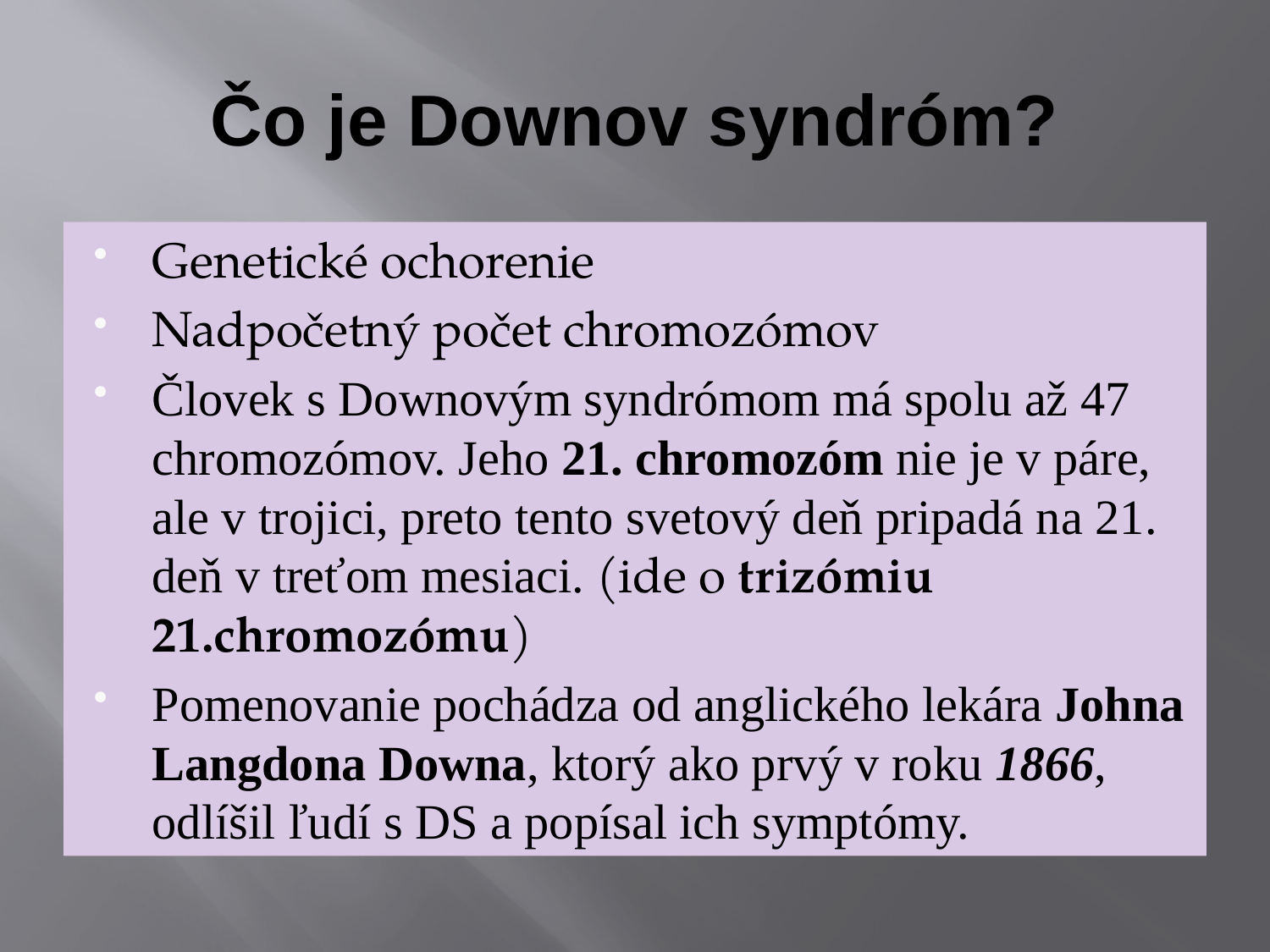

# Čo je Downov syndróm?
Genetické ochorenie
Nadpočetný počet chromozómov
Človek s Downovým syndrómom má spolu až 47 chromozómov. Jeho 21. chromozóm nie je v páre, ale v trojici, preto tento svetový deň pripadá na 21. deň v treťom mesiaci. (ide o trizómiu 21.chromozómu)
Pomenovanie pochádza od anglického lekára Johna Langdona Downa, ktorý ako prvý v roku 1866, odlíšil ľudí s DS a popísal ich symptómy.